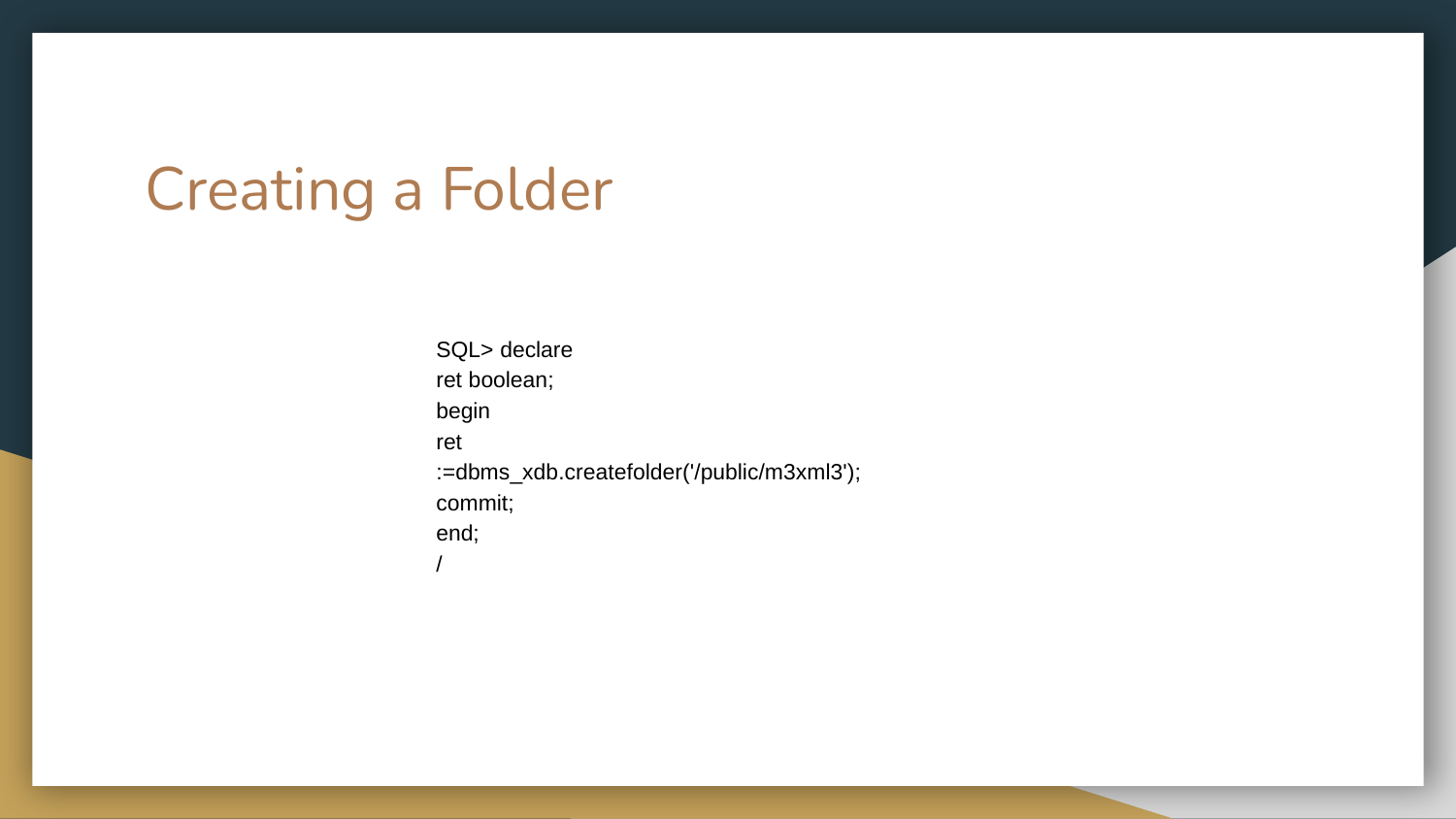

# Creating a Folder
SQL> declare
ret boolean;
begin
ret
:=dbms_xdb.createfolder('/public/m3xml3');
commit;
end;
/